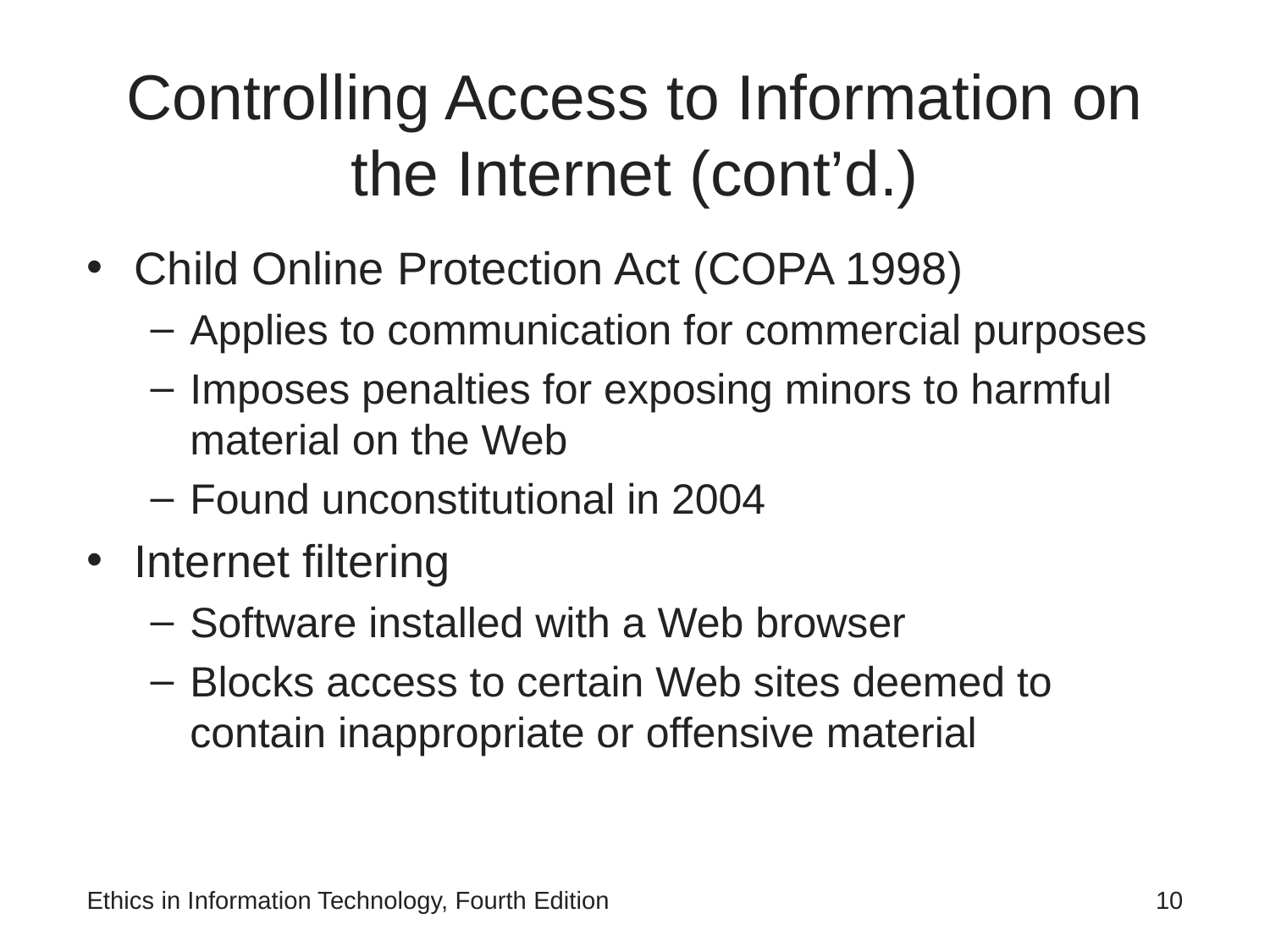

# Controlling Access to Information on the Internet (cont’d.)
Child Online Protection Act (COPA 1998)
Applies to communication for commercial purposes
Imposes penalties for exposing minors to harmful material on the Web
Found unconstitutional in 2004
Internet filtering
Software installed with a Web browser
Blocks access to certain Web sites deemed to  contain inappropriate or offensive material
Ethics in Information Technology, Fourth Edition
10